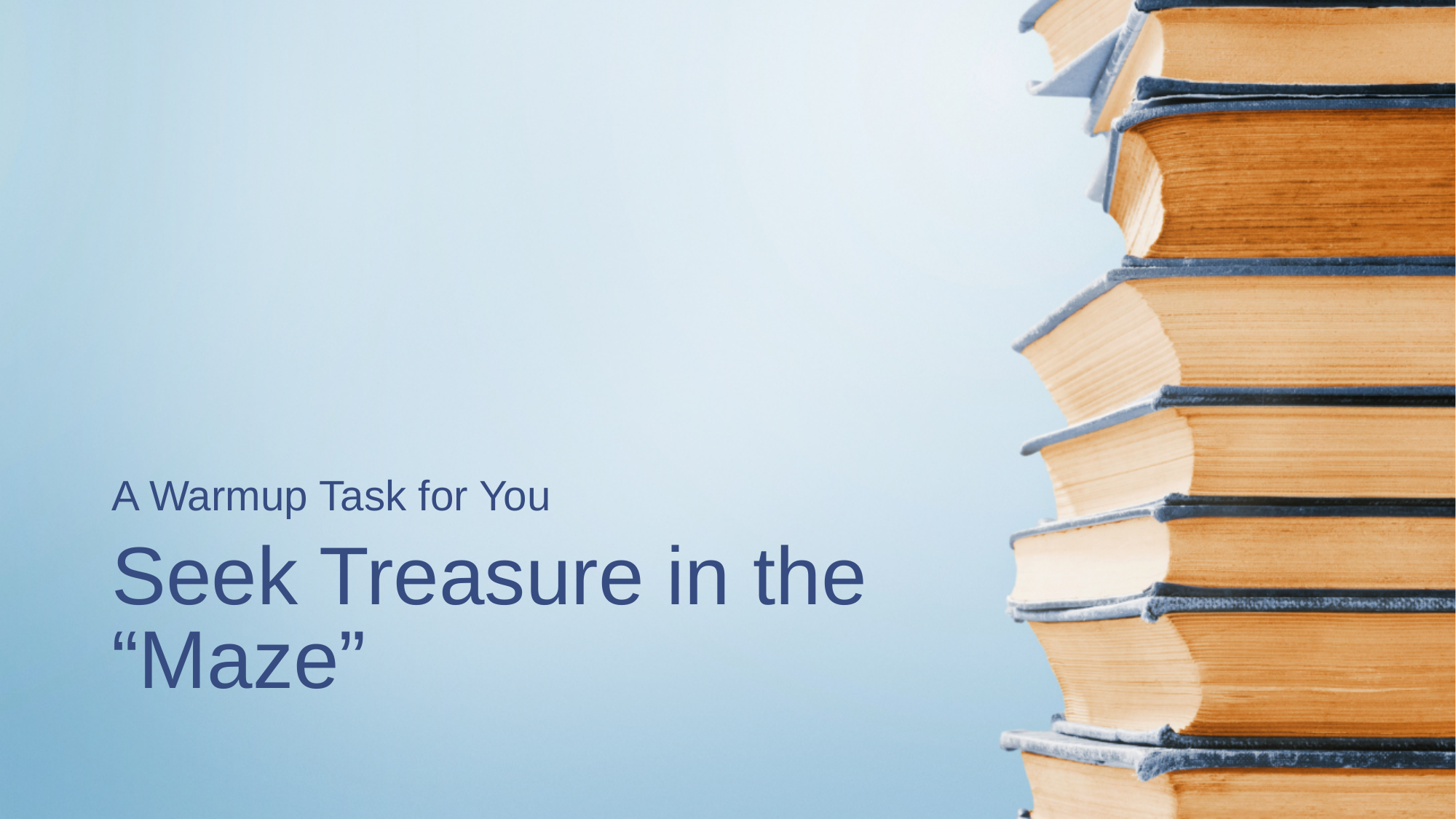

A Warmup Task for You
# Seek Treasure in the “Maze”